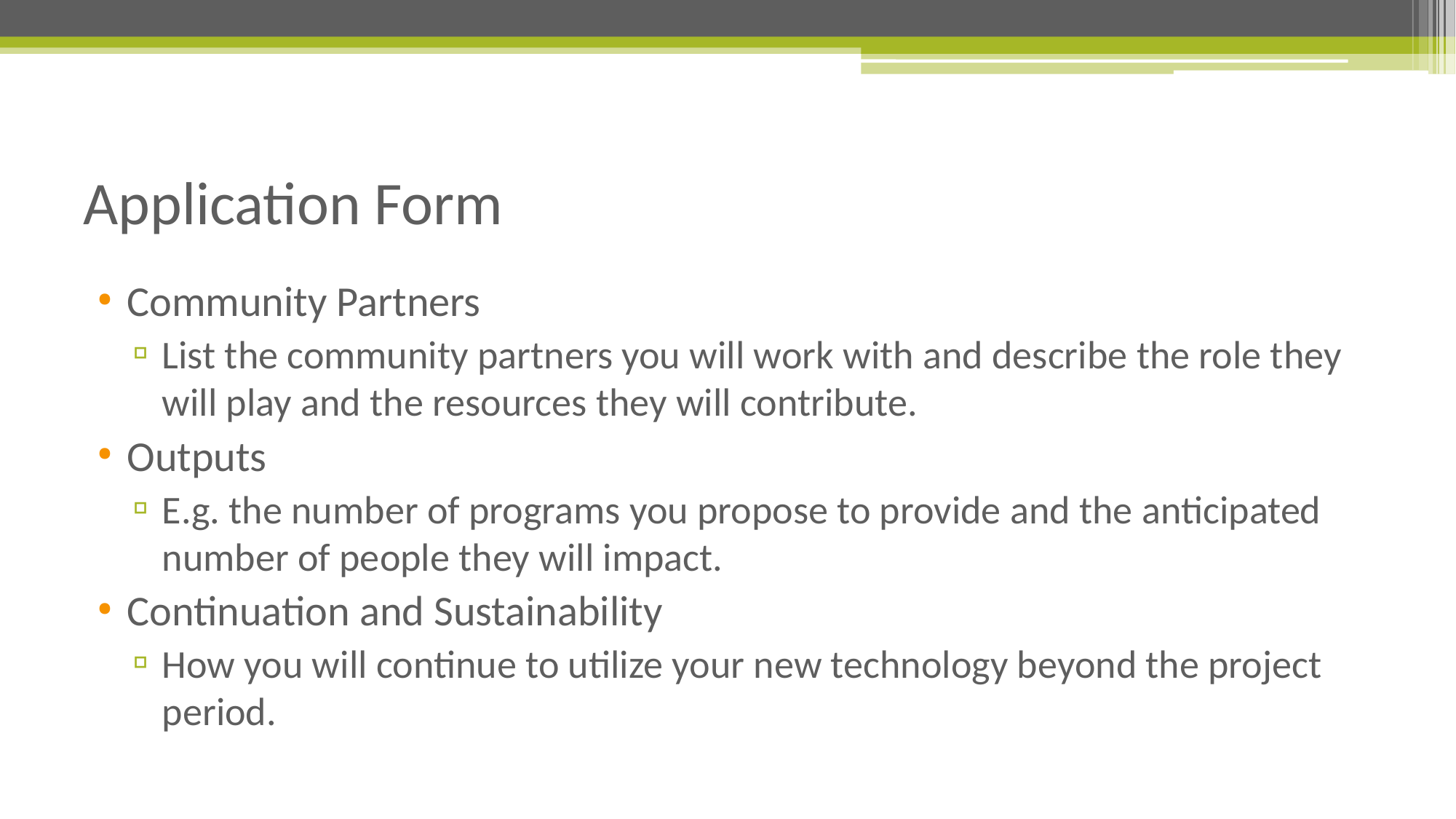

# Application Form
Community Partners
List the community partners you will work with and describe the role they will play and the resources they will contribute.
Outputs
E.g. the number of programs you propose to provide and the anticipated number of people they will impact.
Continuation and Sustainability
How you will continue to utilize your new technology beyond the project period.